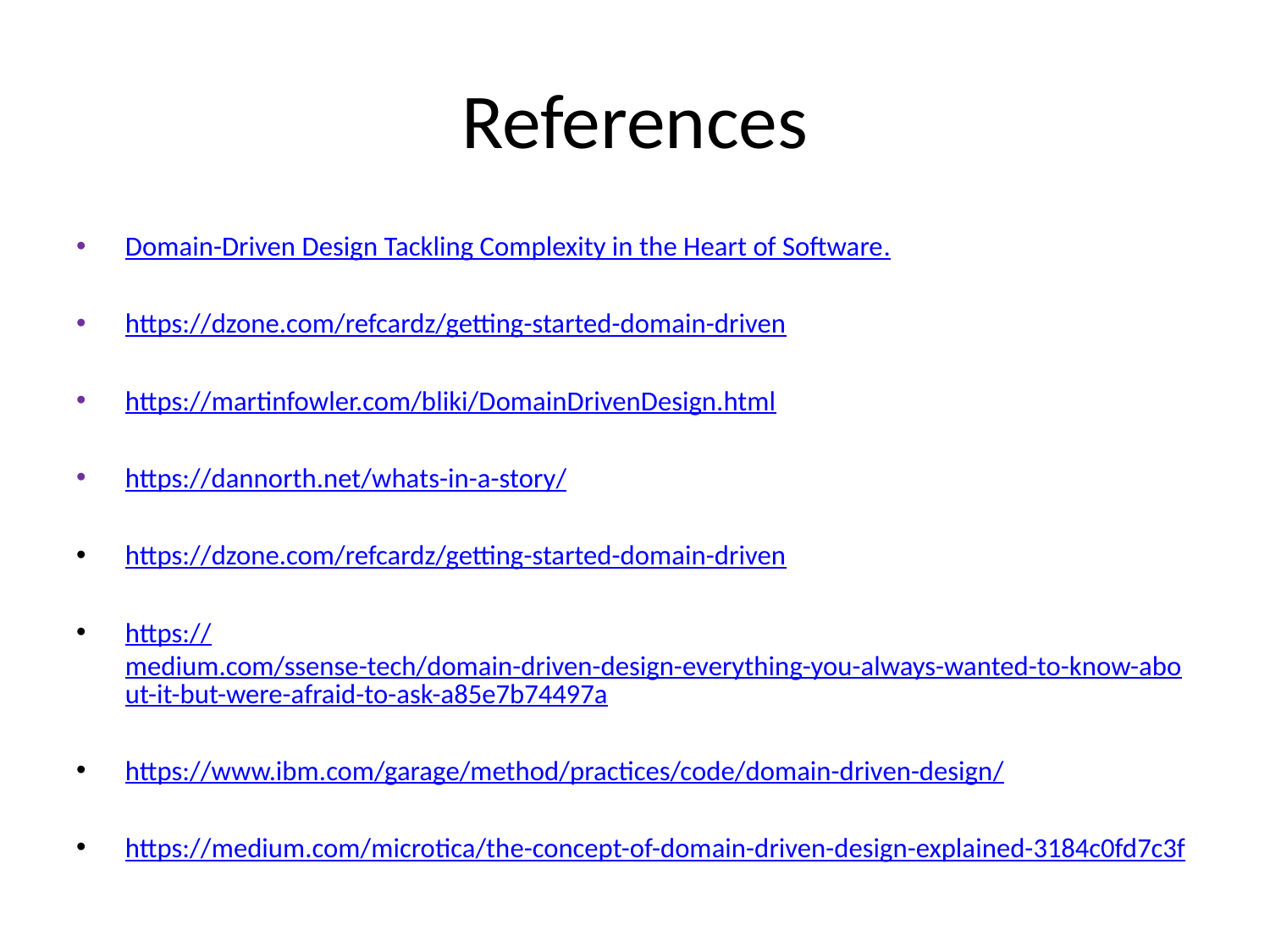

# References
Domain-Driven Design Tackling Complexity in the Heart of Software.

https://dzone.com/refcardz/getting-started-domain-driven

https://martinfowler.com/bliki/DomainDrivenDesign.html

https://dannorth.net/whats-in-a-story/

https://dzone.com/refcardz/getting-started-domain-driven

https://medium.com/ssense-tech/domain-driven-design-everything-you-always-wanted-to-know-about-it-but-were-afraid-to-ask-a85e7b74497a

https://www.ibm.com/garage/method/practices/code/domain-driven-design/

https://medium.com/microtica/the-concept-of-domain-driven-design-explained-3184c0fd7c3f